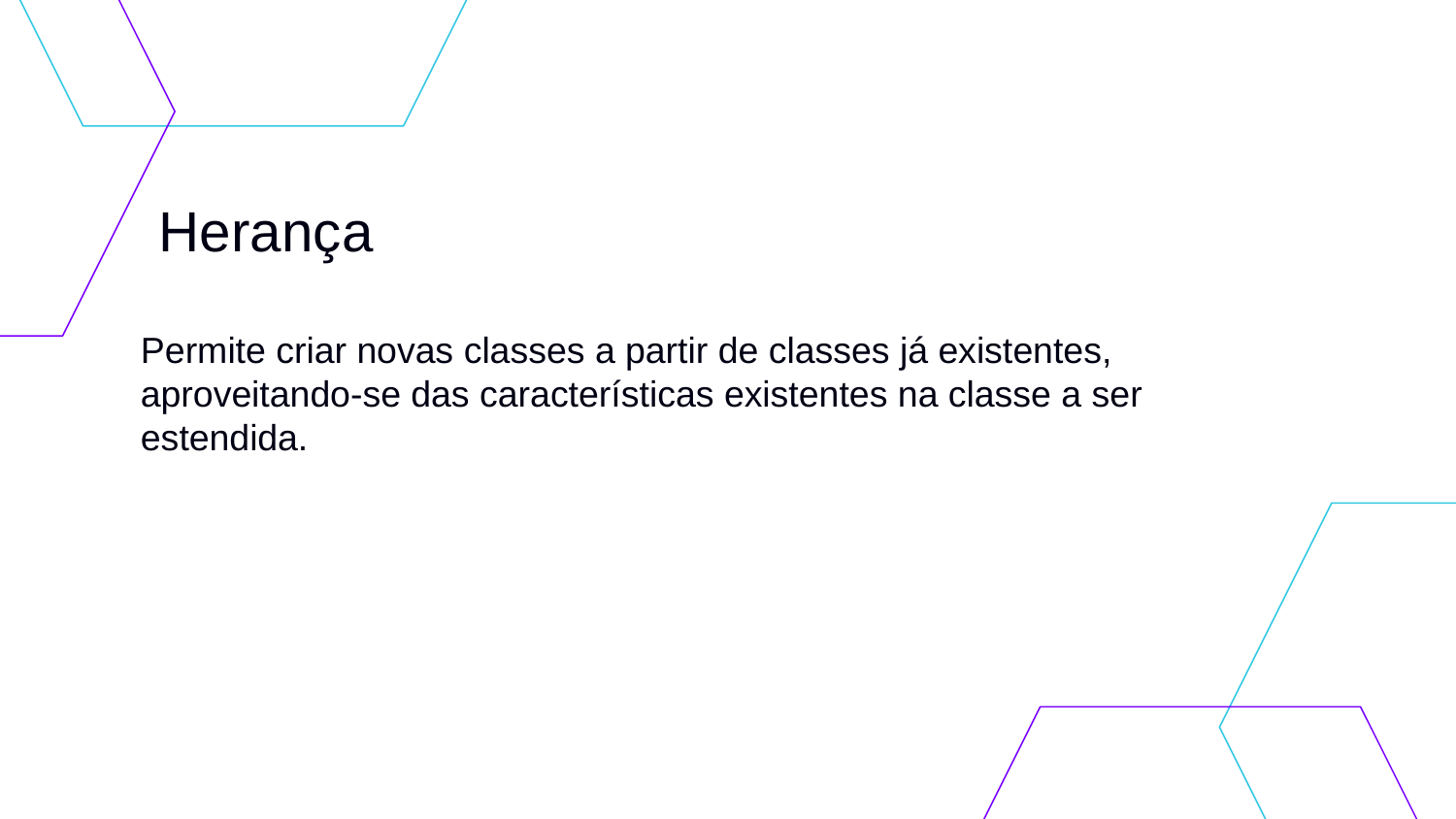

# Herança
Permite criar novas classes a partir de classes já existentes, aproveitando-se das características existentes na classe a ser estendida.